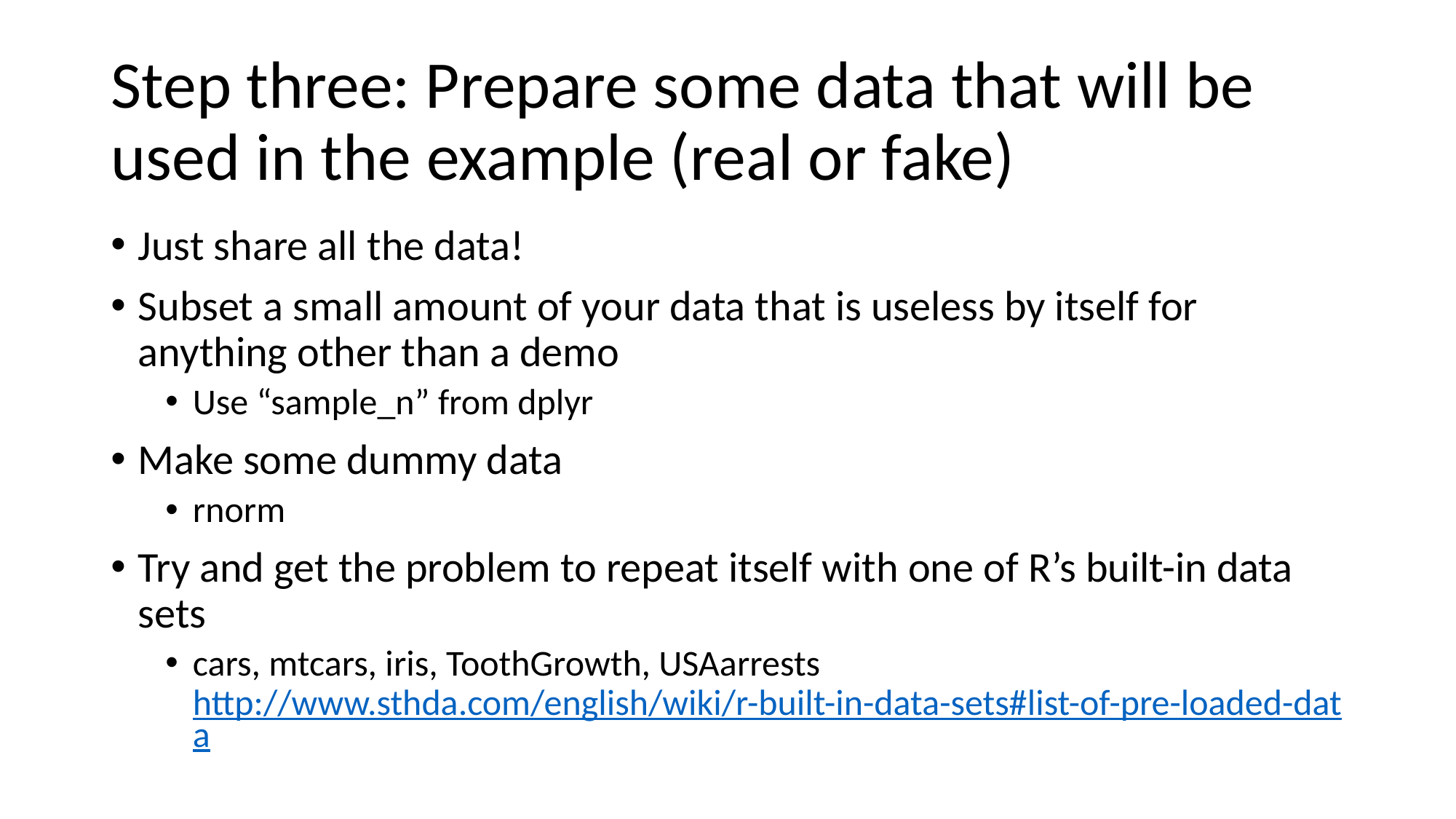

# Step three: Prepare some data that will be used in the example (real or fake)
Just share all the data!
Subset a small amount of your data that is useless by itself for anything other than a demo
Use “sample_n” from dplyr
Make some dummy data
rnorm
Try and get the problem to repeat itself with one of R’s built-in data sets
cars, mtcars, iris, ToothGrowth, USAarrests http://www.sthda.com/english/wiki/r-built-in-data-sets#list-of-pre-loaded-data